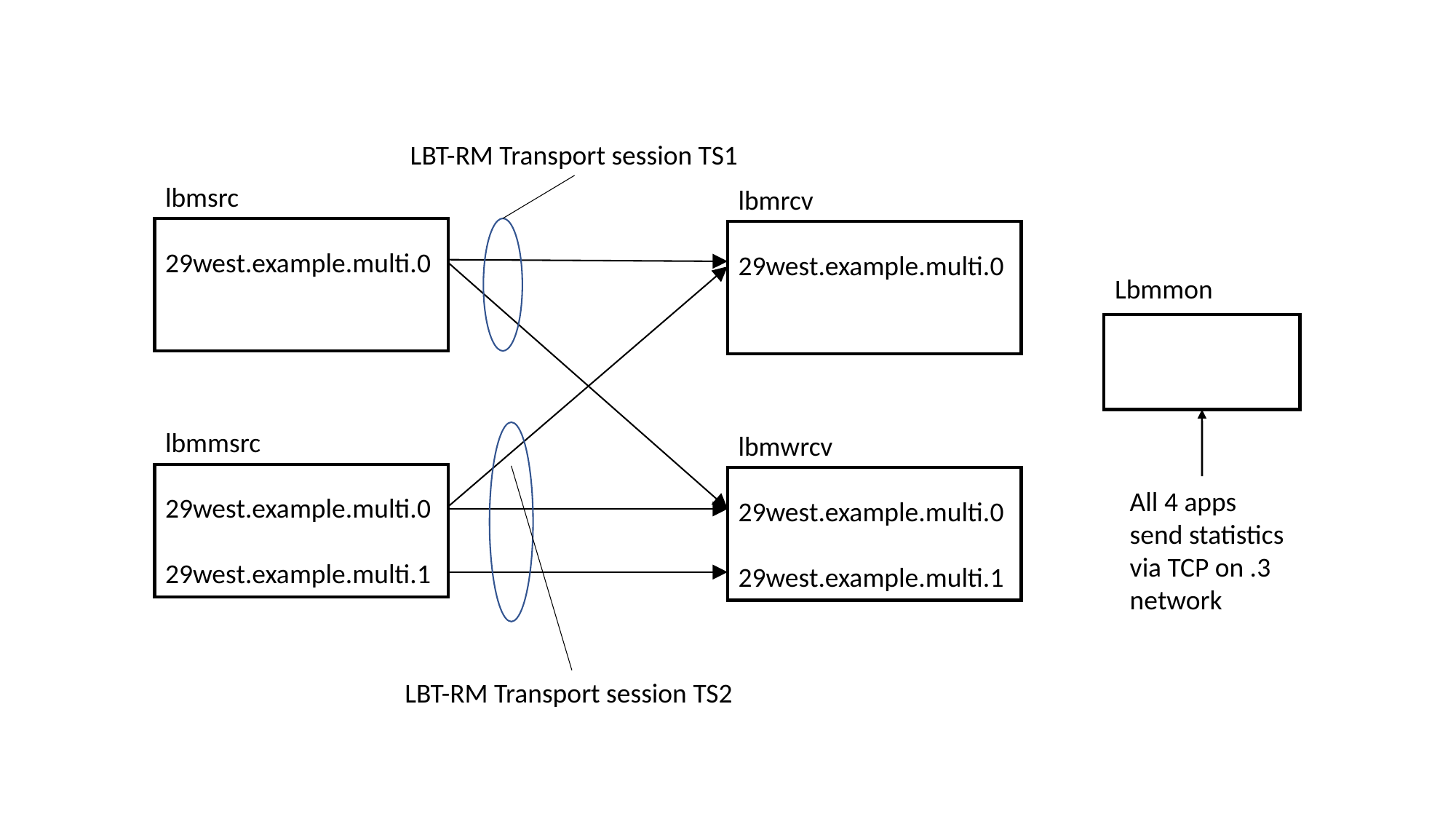

LBT-RM Transport session TS1
lbmsrc

29west.example.multi.0
lbmrcv

29west.example.multi.0

Lbmmon

lbmmsrc

29west.example.multi.0
29west.example.multi.1

lbmwrcv

29west.example.multi.0
29west.example.multi.1

All 4 apps send statistics via TCP on .3 network
LBT-RM Transport session TS2